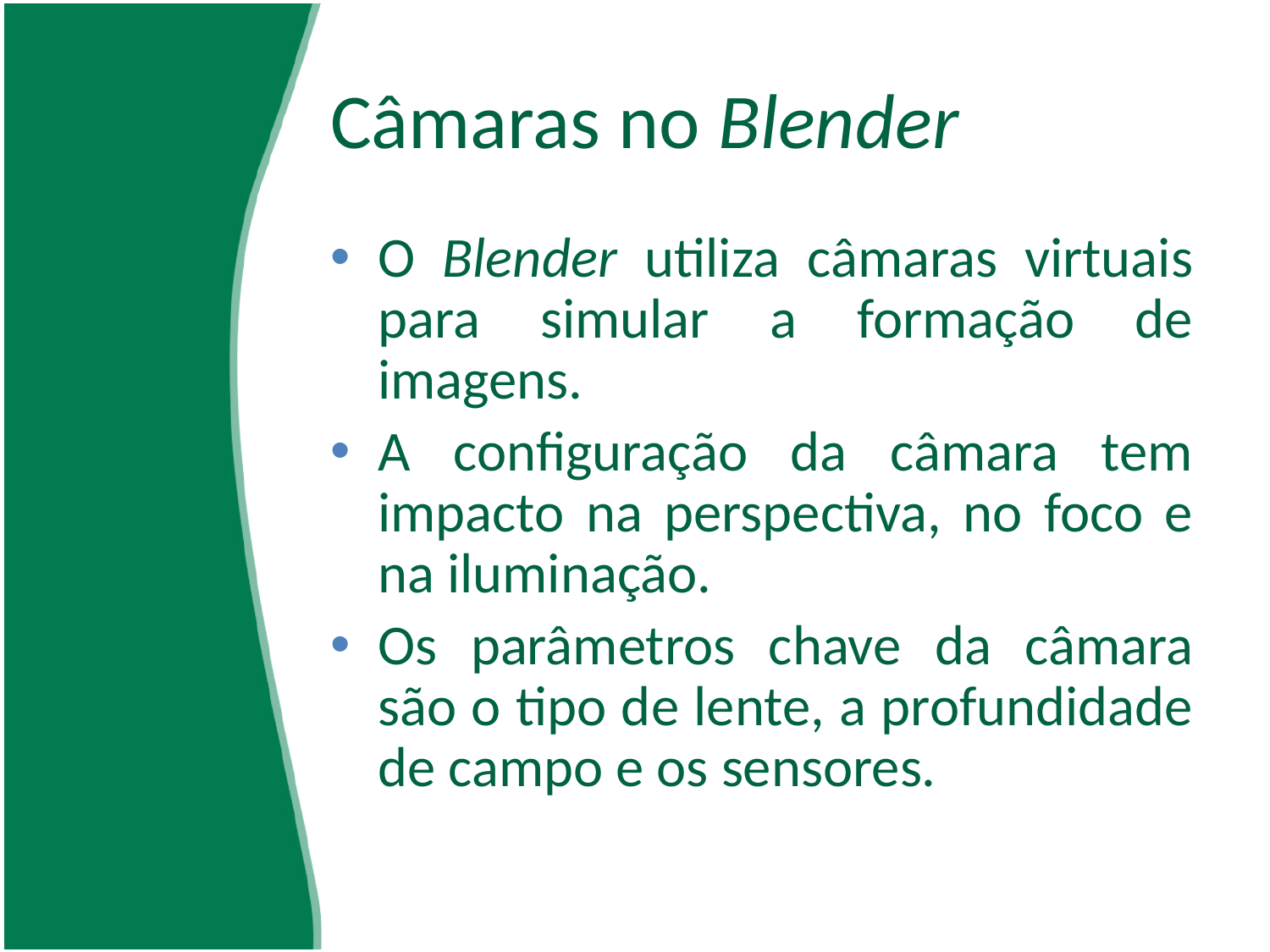

# Câmaras no Blender
O Blender utiliza câmaras virtuais para simular a formação de imagens.
A configuração da câmara tem impacto na perspectiva, no foco e na iluminação.
Os parâmetros chave da câmara são o tipo de lente, a profundidade de campo e os sensores.